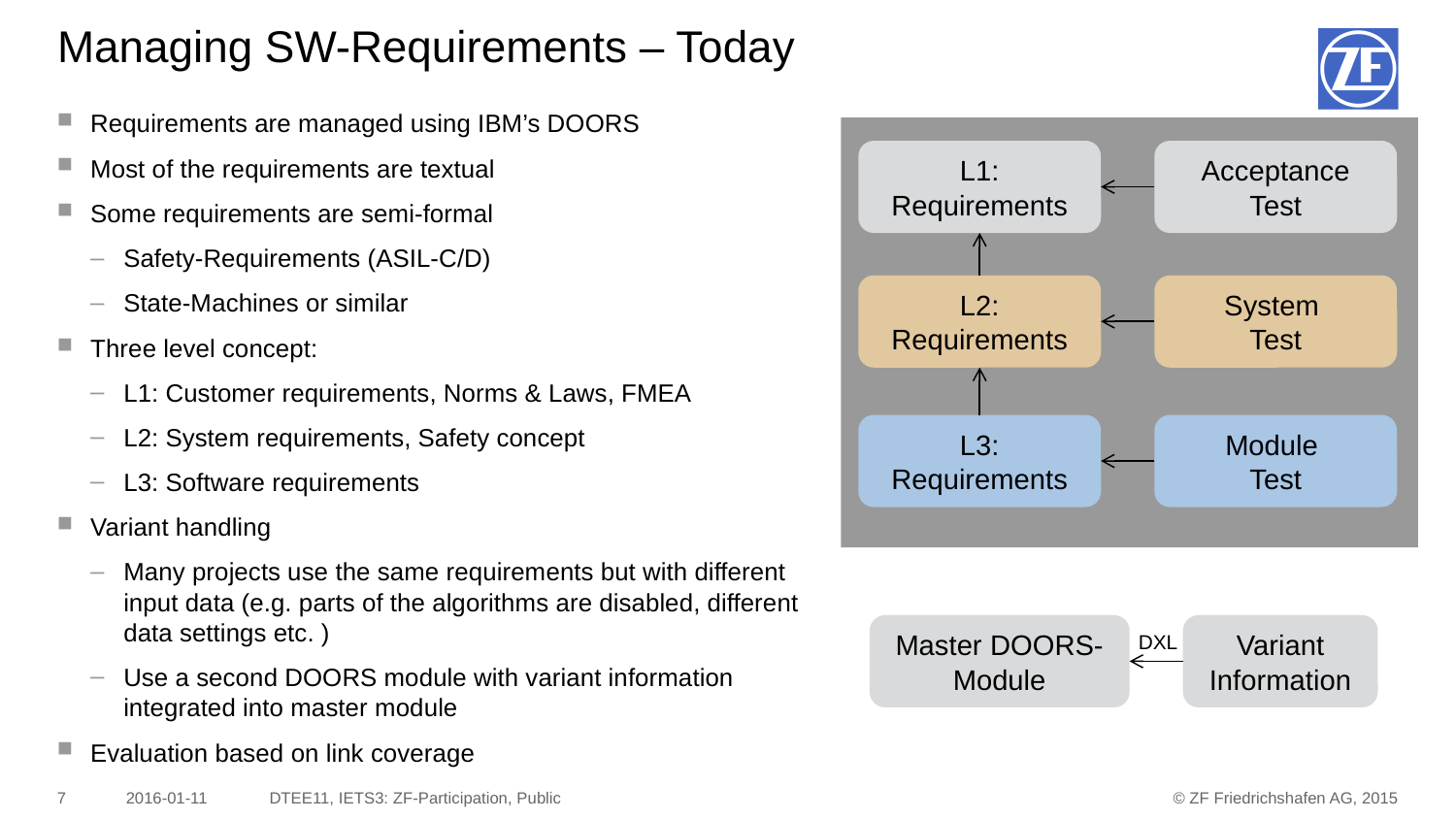

# Managing SW-Requirements – Today
Requirements are managed using IBM’s DOORS
Most of the requirements are textual
Some requirements are semi-formal
Safety-Requirements (ASIL-C/D)
State-Machines or similar
Three level concept:
L1: Customer requirements, Norms & Laws, FMEA
L2: System requirements, Safety concept
L3: Software requirements
Variant handling
Many projects use the same requirements but with different input data (e.g. parts of the algorithms are disabled, different data settings etc. )
Use a second DOORS module with variant information integrated into master module
Evaluation based on link coverage

L1: Requirements
Acceptance Test
L2: Requirements
System
Test
L3: Requirements
Module
Test
Master DOORS-Module
Variant Information
DXL